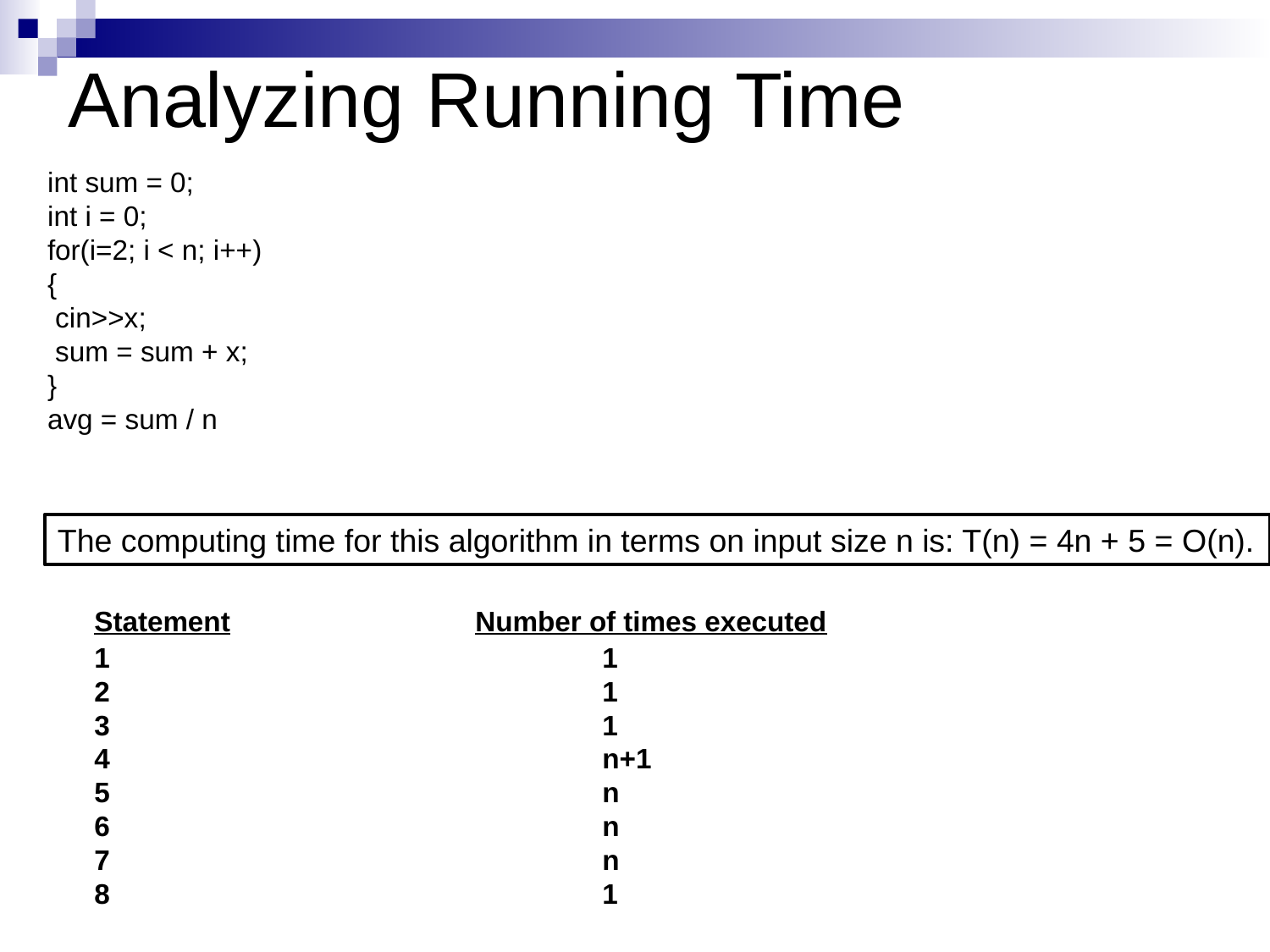

# Analyzing Running Time
int sum = 0;
int i = 0;
for(i=2; i < n; i++)
{
 cin>>x;
 sum = sum + x;
}
avg = sum / n
The computing time for this algorithm in terms on input size n is: T(n) = 4n + 5 = O(n).
	Statement		Number of times executed
	1				1
	2				1
	3				1
	4				n+1
	5				n
	6				n
	7				n
	8				1